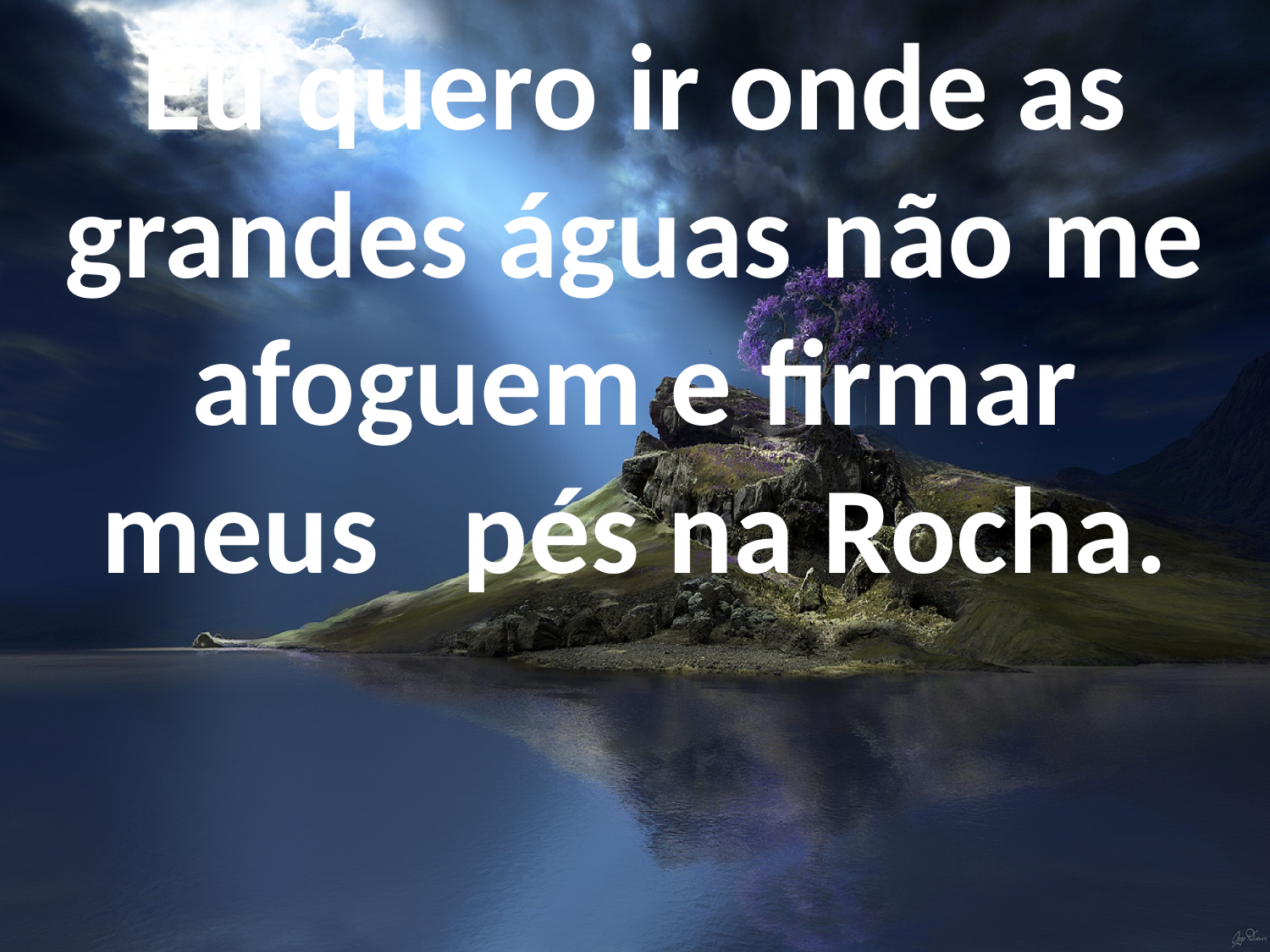

Eu quero ir onde as grandes águas não me afoguem e firmar meus   pés na Rocha.